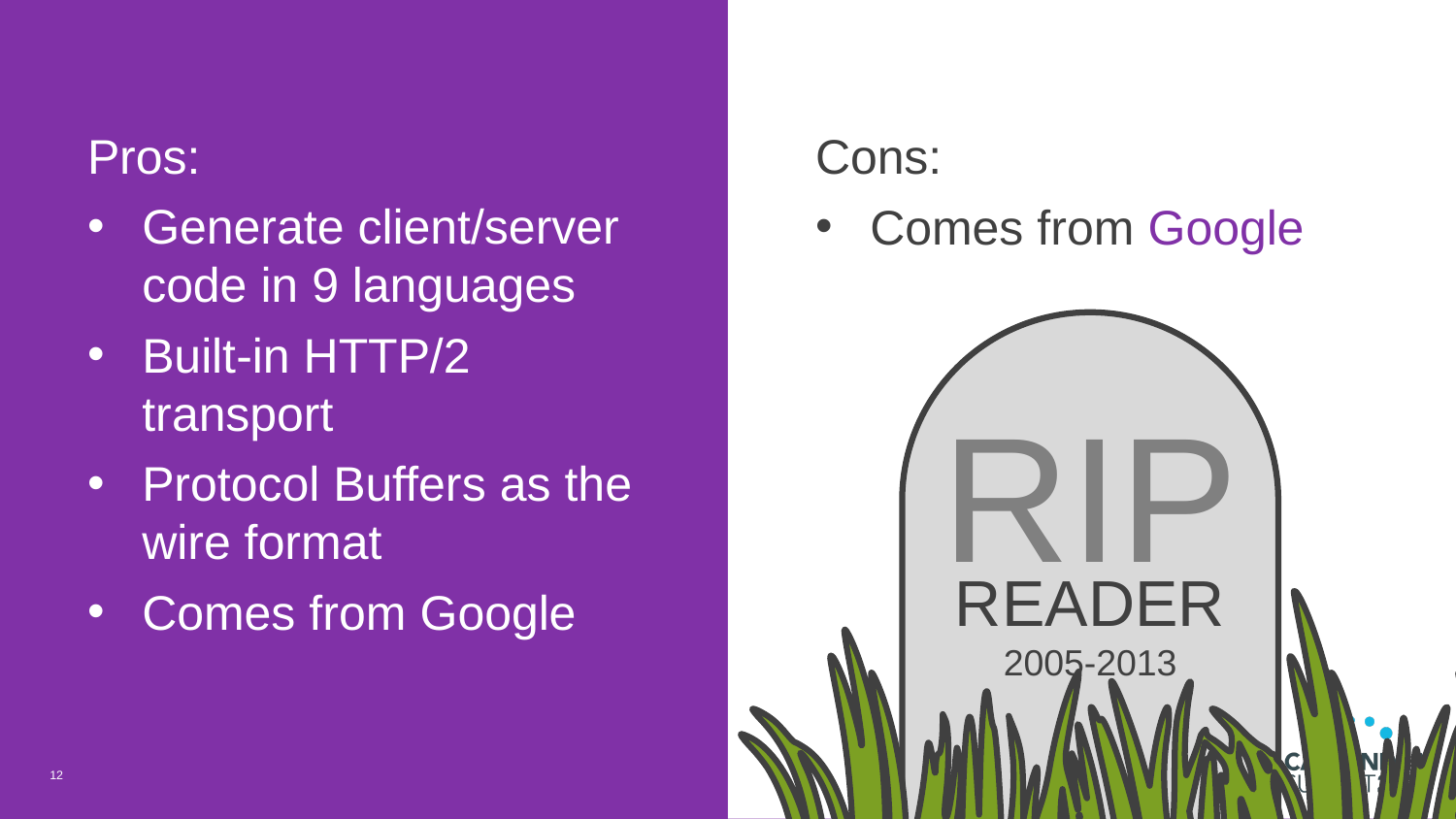

Pros:
Generate client/server code in 9 languages
Built-in HTTP/2 transport
Protocol Buffers as the wire format
Comes from Google
Cons:
Comes from Google
RIP
READER
2005-2013

12